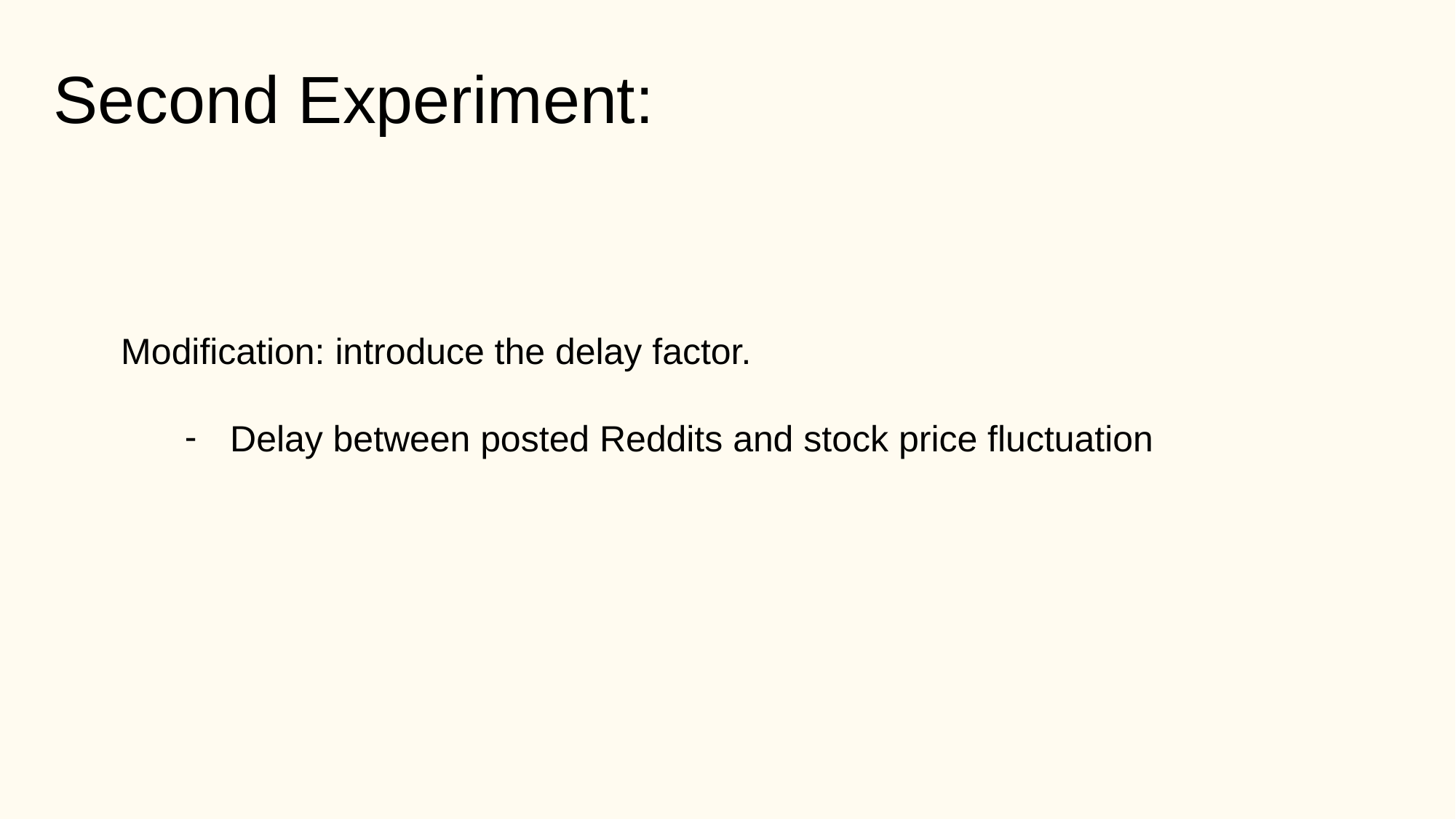

Second Experiment:

Modification: introduce the delay factor.

Delay between posted Reddits and stock price fluctuation